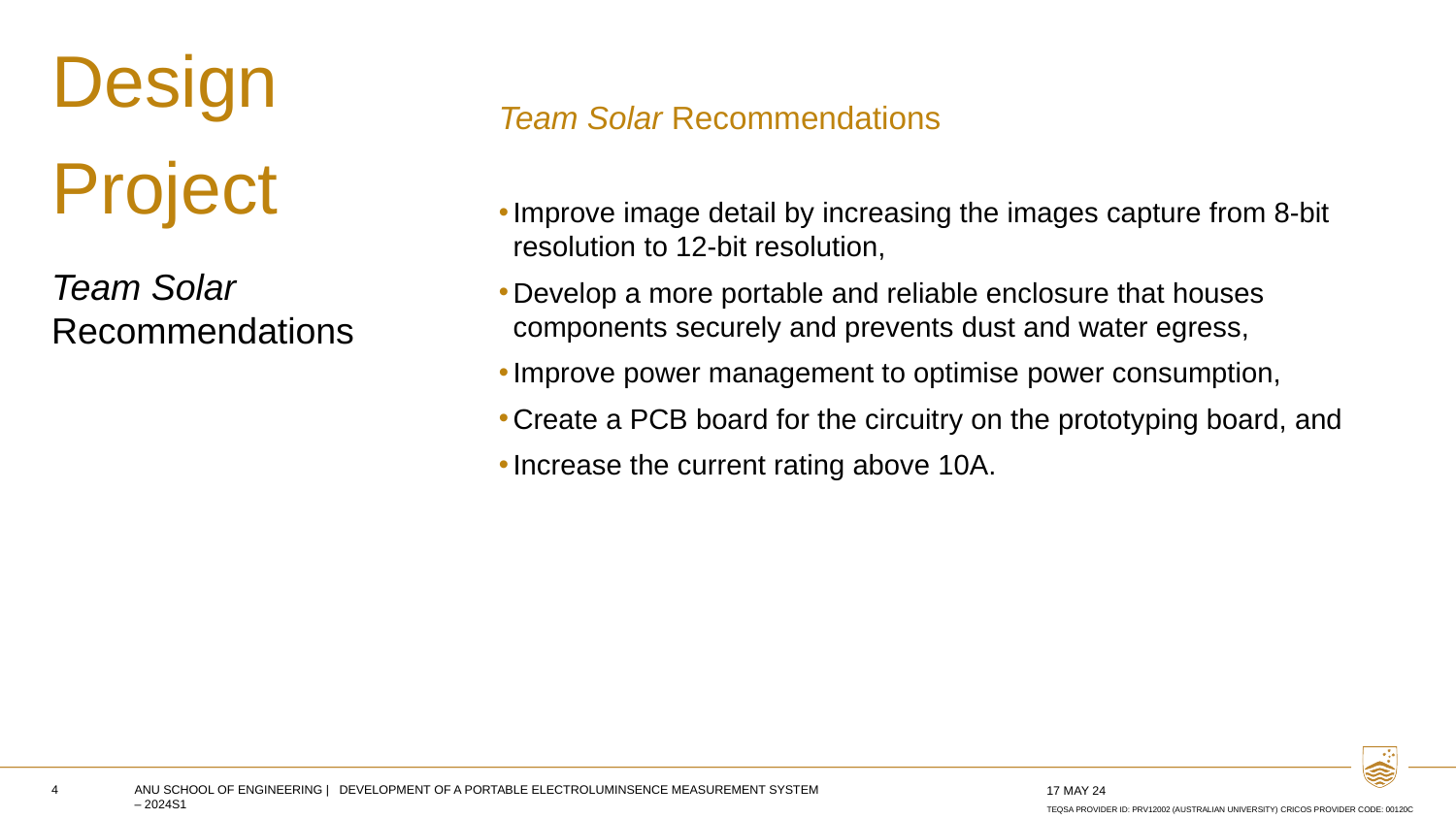

Design
Project
Team Solar Recommendations

Team Solar Recommendations

Improve image detail by increasing the images capture from 8-bit resolution to 12-bit resolution,
Develop a more portable and reliable enclosure that houses components securely and prevents dust and water egress,
Improve power management to optimise power consumption,
Create a PCB board for the circuitry on the prototyping board, and
Increase the current rating above 10A.
4
ANU SCHOOL OF ENGINEERING |   Development of a PORTABLE ELECTROLUMINSENCE MEASUREMENT SYSTEM – 2024S1
17 May 24